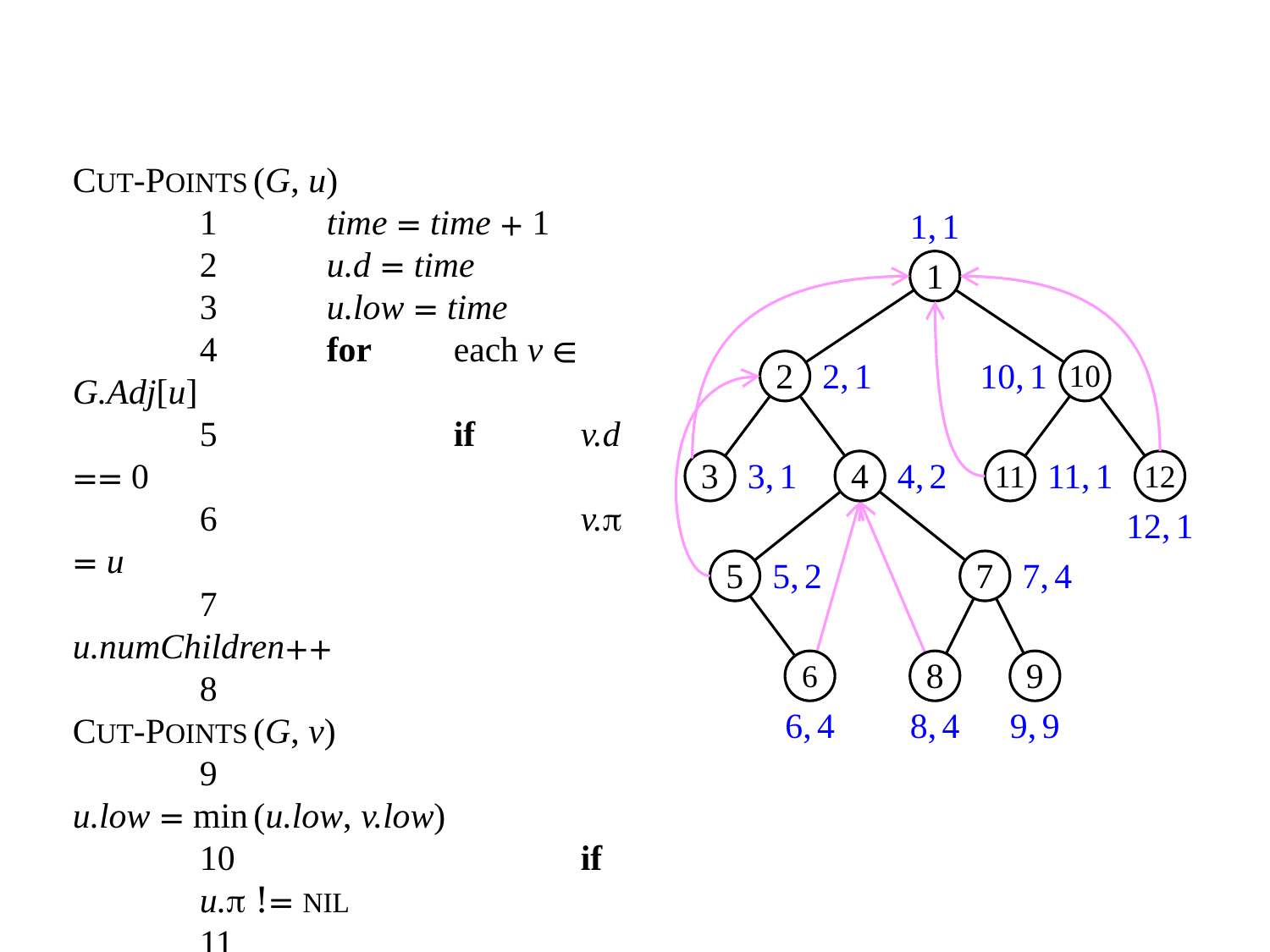

CUT-POINTS(G, u)
	1	time = time + 1
	2	u.d = time
	3	u.low = time
	4	for	each v ∈ G.Adj[u]
	5		if	v.d == 0
	6			v.π = u
	7			u.numChildren++
	8			CUT-POINTS(G, v)
	9			u.low = min(u.low, v.low)
	10			if	u.π != NIL
	11				if	v.low >= u.d
	12					u.cut = true
	13		else if v != u.π
	14				u.low = min(u.low, v.d)
1,1
1
2
2,1
10,1
10

3
3,1
4
4,2
11
11,1
12
12,1
5
5,2
7
7,4

6
8
9
6,4
8,4
9,9